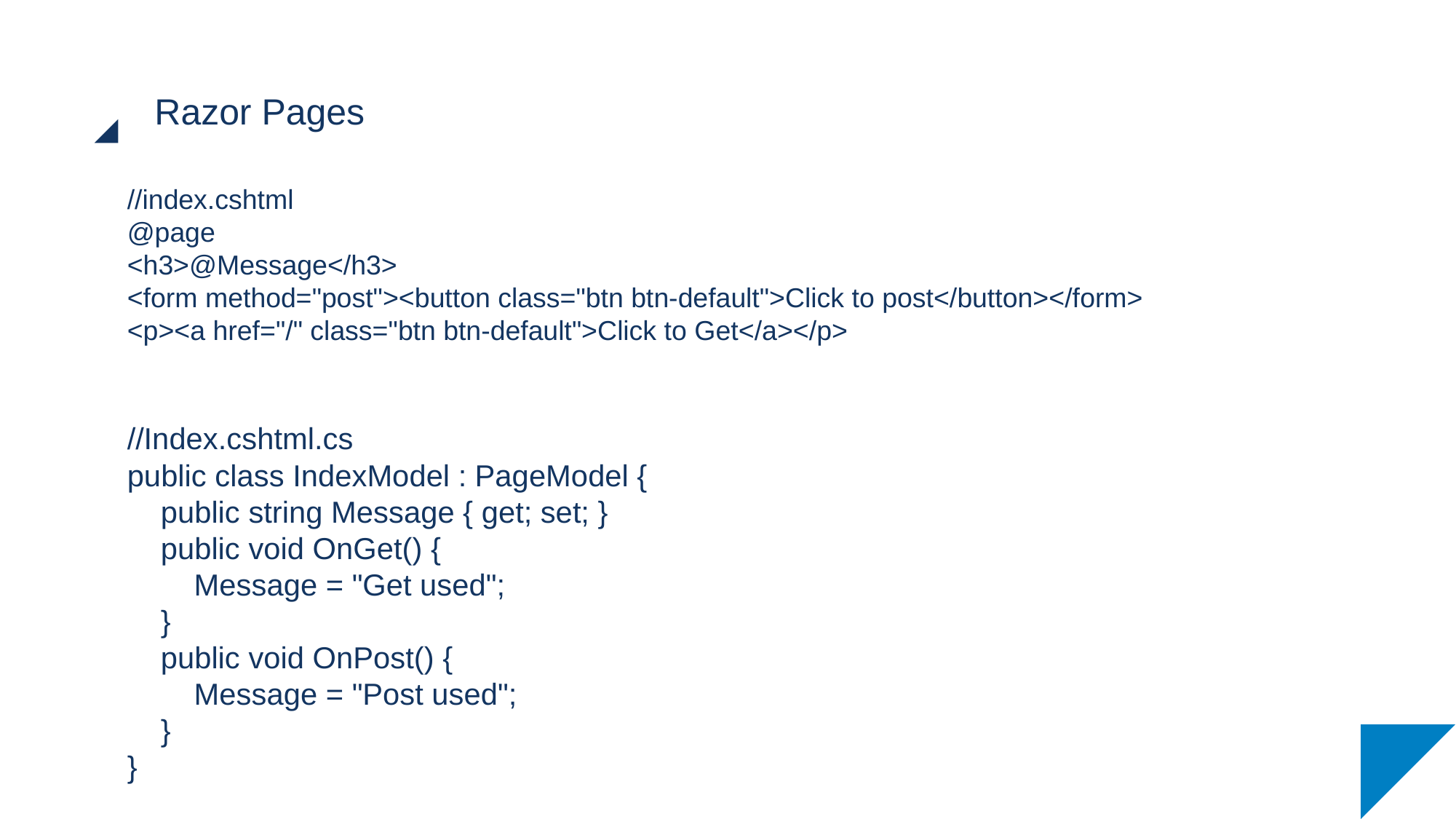

# Razor Pages
//index.cshtml
@page
<h3>@Message</h3>
<form method="post"><button class="btn btn-default">Click to post</button></form>
<p><a href="/" class="btn btn-default">Click to Get</a></p>
//Index.cshtml.cs
public class IndexModel : PageModel {
    public string Message { get; set; }
    public void OnGet() {
        Message = "Get used";
    }
    public void OnPost() {
        Message = "Post used";
    }
}